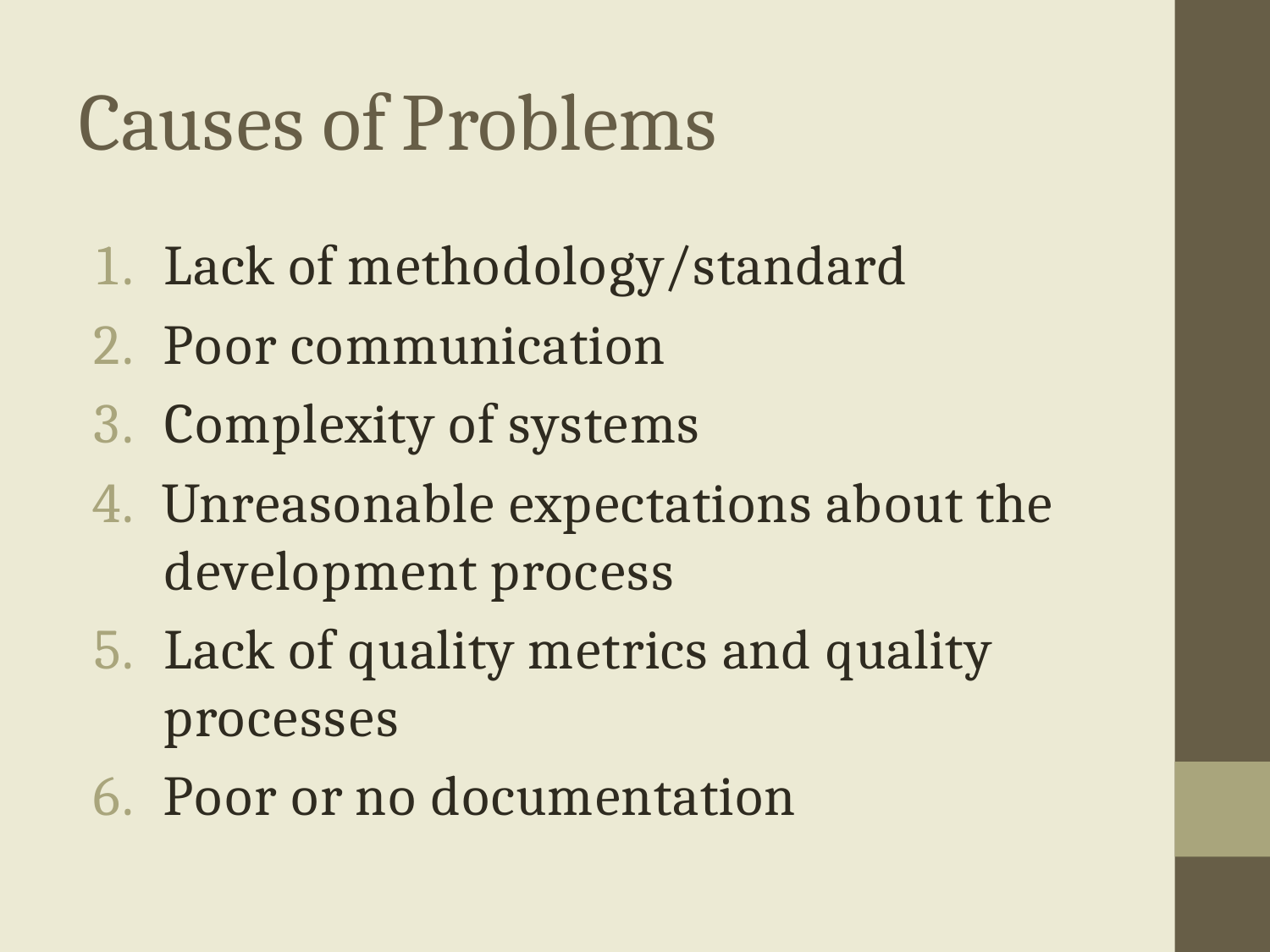

# Causes of Problems
Lack of methodology/standard
Poor communication
Complexity of systems
Unreasonable expectations about the development process
Lack of quality metrics and quality processes
Poor or no documentation